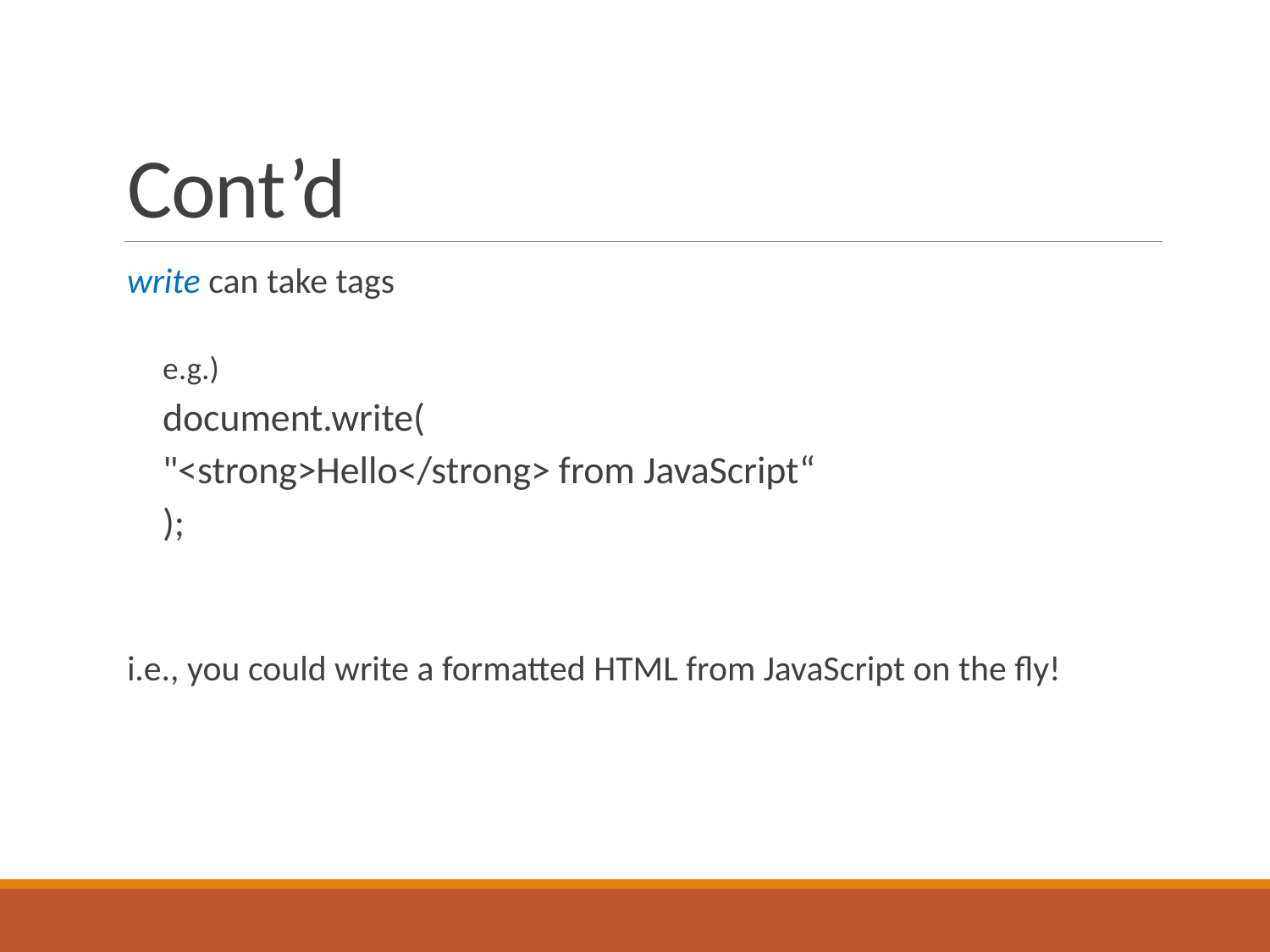

# Cont’d
write can take tags

e.g.)
document.write(
"<strong>Hello</strong> from JavaScript“
);

i.e., you could write a formatted HTML from JavaScript on the fly!